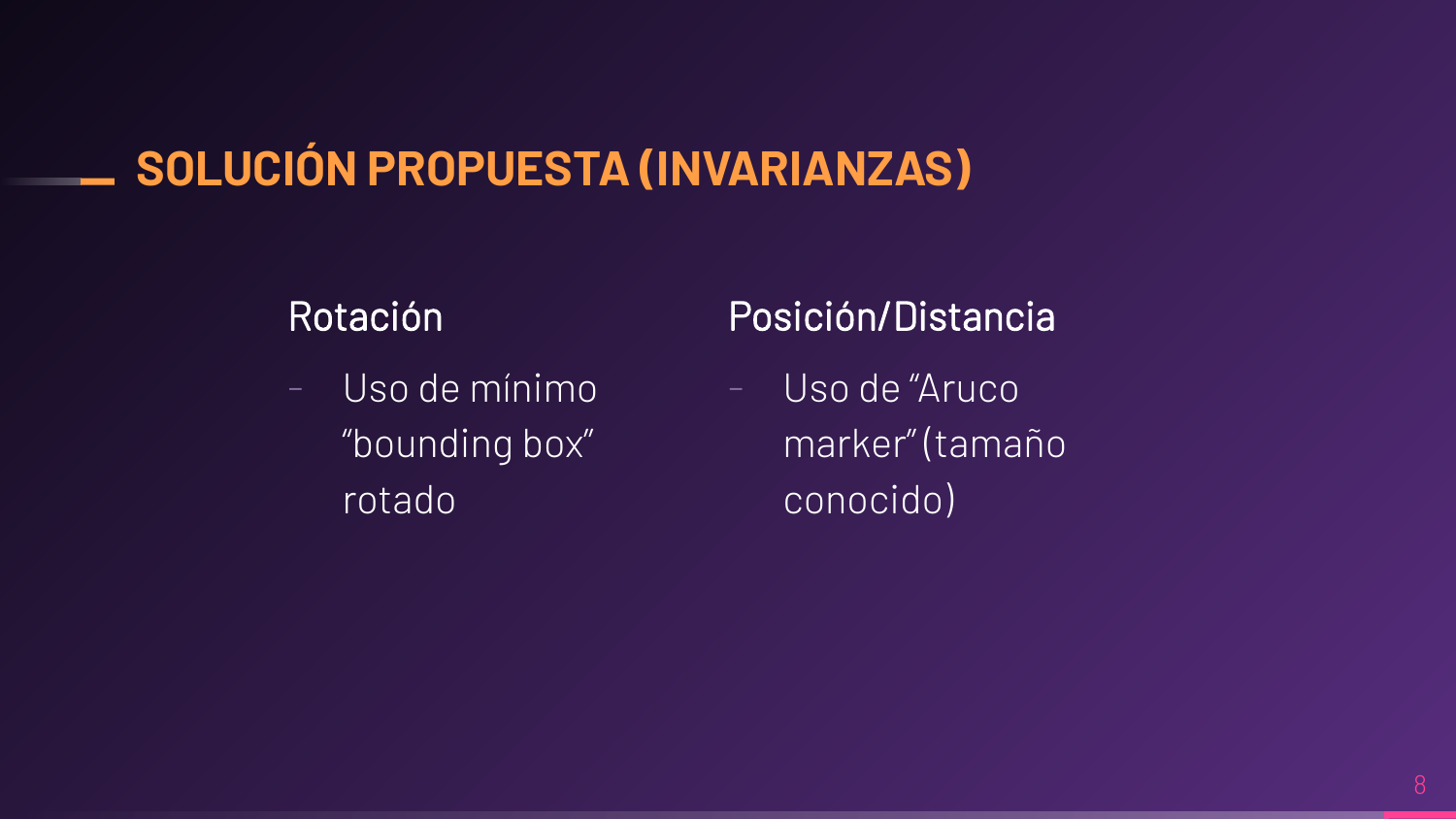

# SOLUCIÓN PROPUESTA (INVARIANZAS)
Rotación
Uso de mínimo “bounding box” rotado
Posición/Distancia
Uso de “Aruco marker” (tamaño conocido)

8